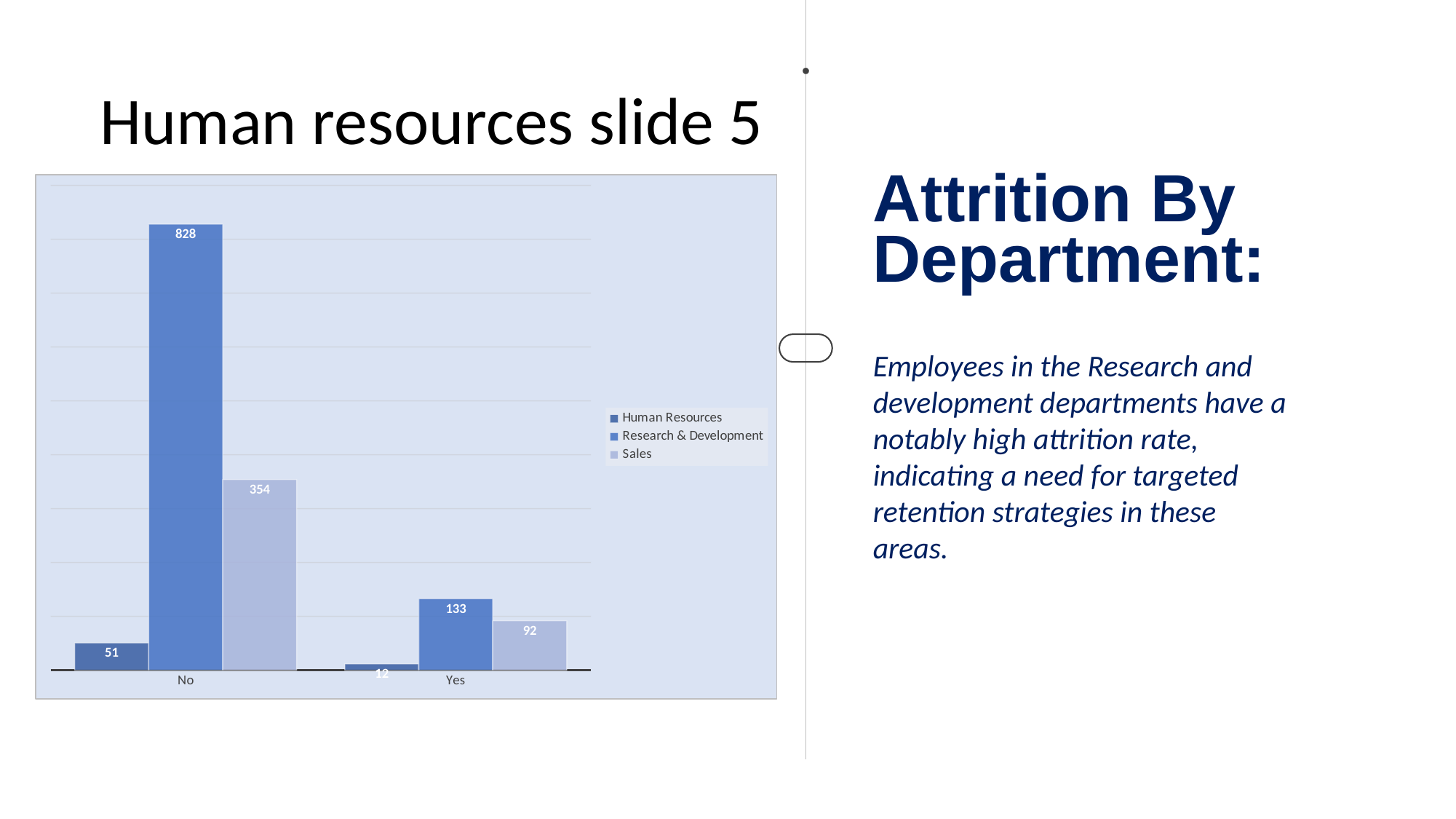

# Human resources slide 5

Attrition By Department:

### Chart

| Category | Human Resources | Research & Development | Sales |
|---|---|---|---|
| No | 51.0 | 828.0 | 354.0 |
| Yes | 12.0 | 133.0 | 92.0 |
Employees in the Research and development departments have a notably high attrition rate, indicating a need for targeted retention strategies in these areas.